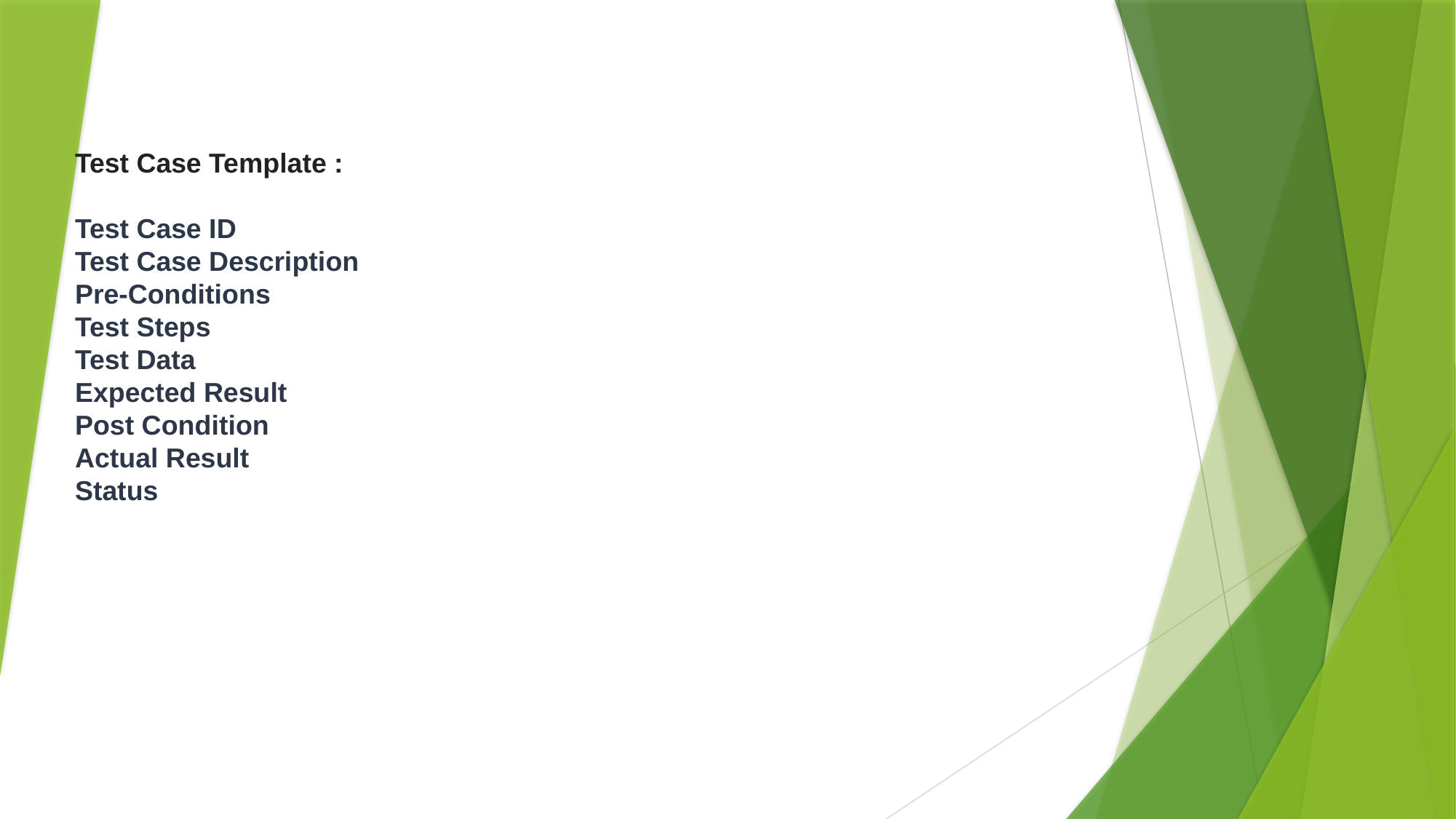

Test Case Template :

Test Case ID
Test Case Description
Pre-Conditions
Test Steps
Test Data
Expected Result
Post Condition
Actual Result
Status